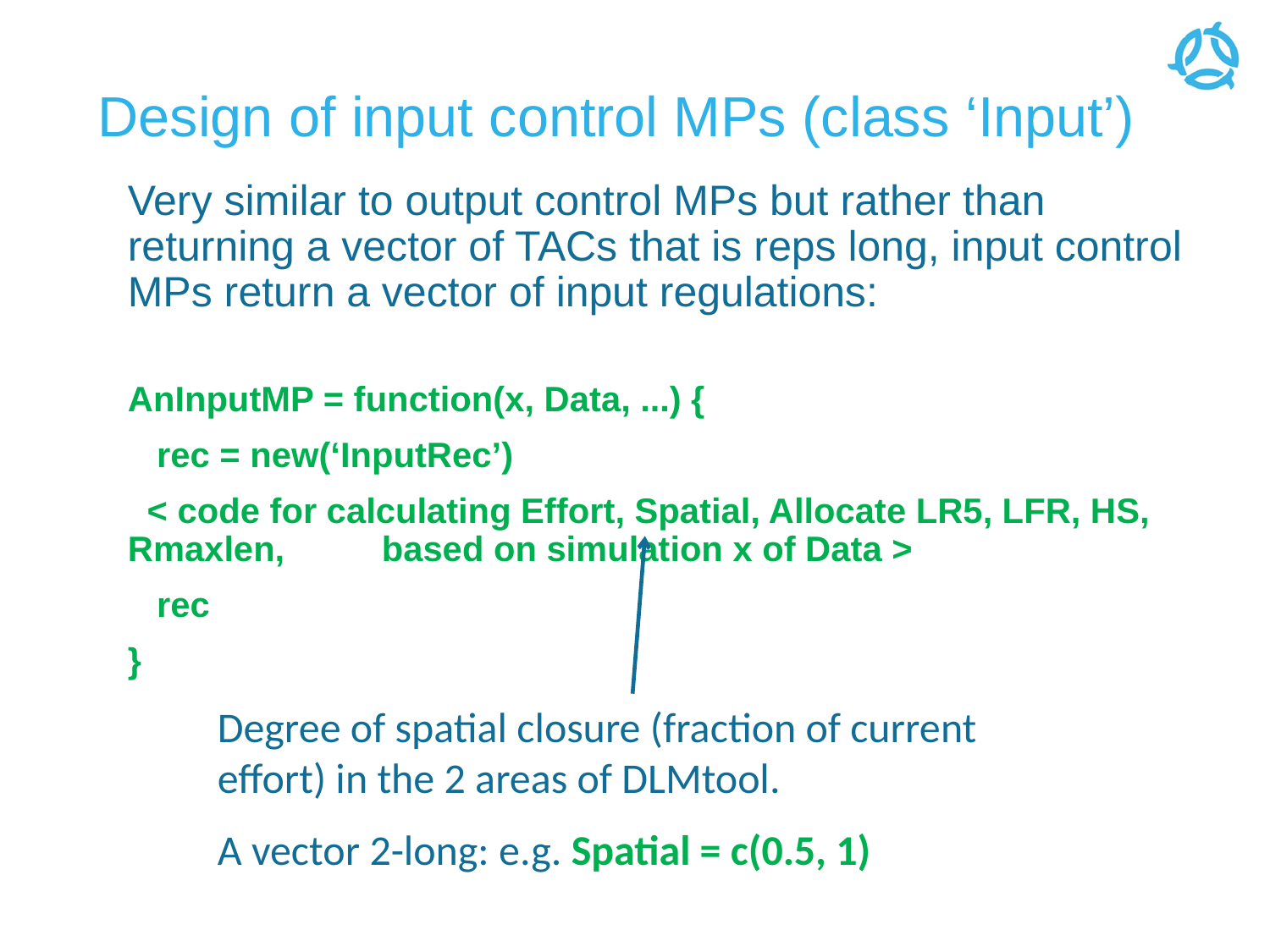

# Design of input control MPs (class ‘Input’)
Very similar to output control MPs but rather than returning a vector of TACs that is reps long, input control MPs return a vector of input regulations:

AnInputMP = function(x, Data, ...) {
   rec = new(‘InputRec’)
  < code for calculating Effort, Spatial, Allocate LR5, LFR, HS, Rmaxlen,        	based on simulation x of Data >
   rec
}

Degree of spatial closure (fraction of current effort) in the 2 areas of DLMtool.
A vector 2-long: e.g. Spatial = c(0.5, 1)